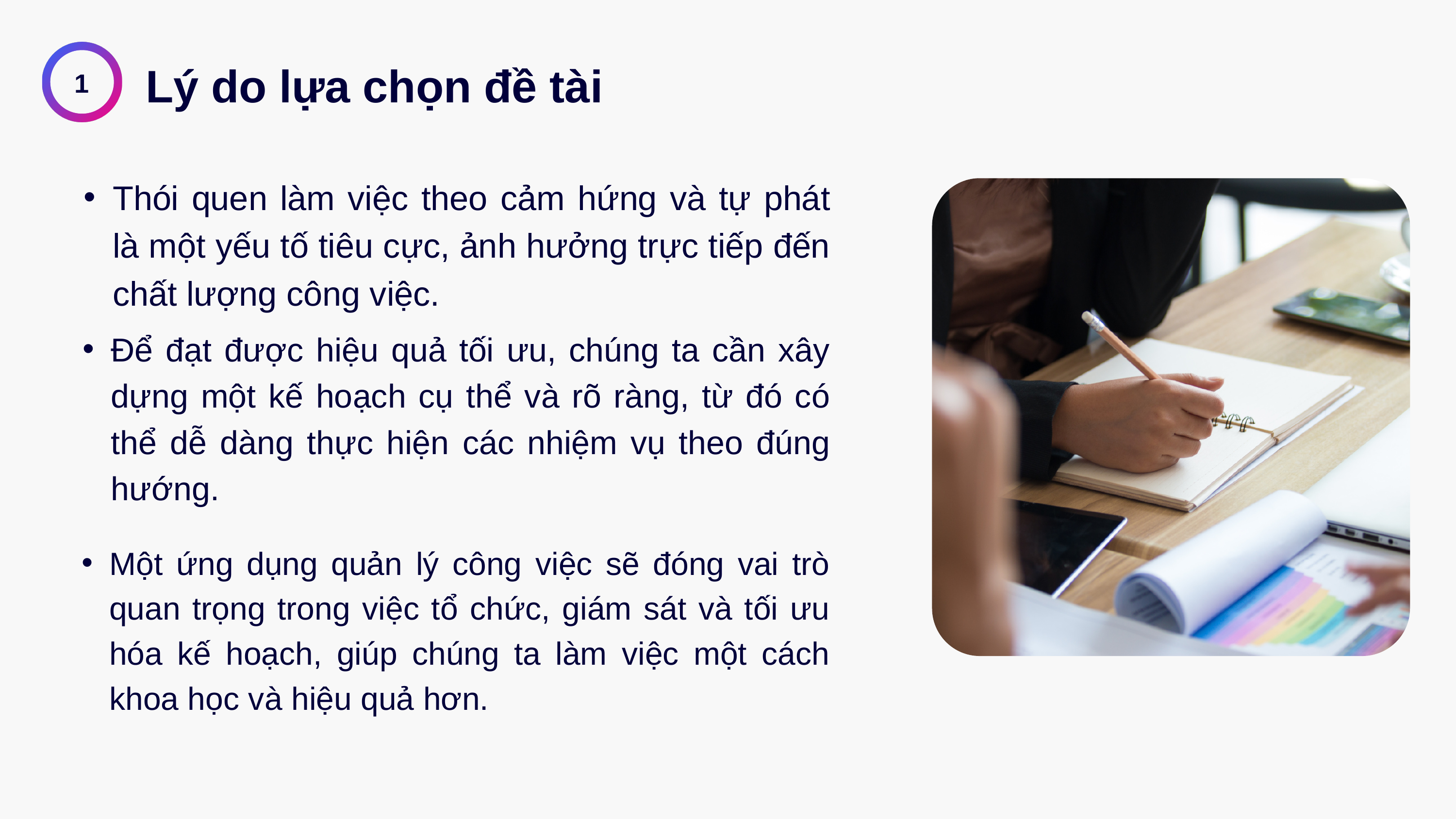

Lý do lựa chọn đề tài

1
Thói quen làm việc theo cảm hứng và tự phát là một yếu tố tiêu cực, ảnh hưởng trực tiếp đến chất lượng công việc.

Để đạt được hiệu quả tối ưu, chúng ta cần xây dựng một kế hoạch cụ thể và rõ ràng, từ đó có thể dễ dàng thực hiện các nhiệm vụ theo đúng hướng.
Một ứng dụng quản lý công việc sẽ đóng vai trò quan trọng trong việc tổ chức, giám sát và tối ưu hóa kế hoạch, giúp chúng ta làm việc một cách khoa học và hiệu quả hơn.